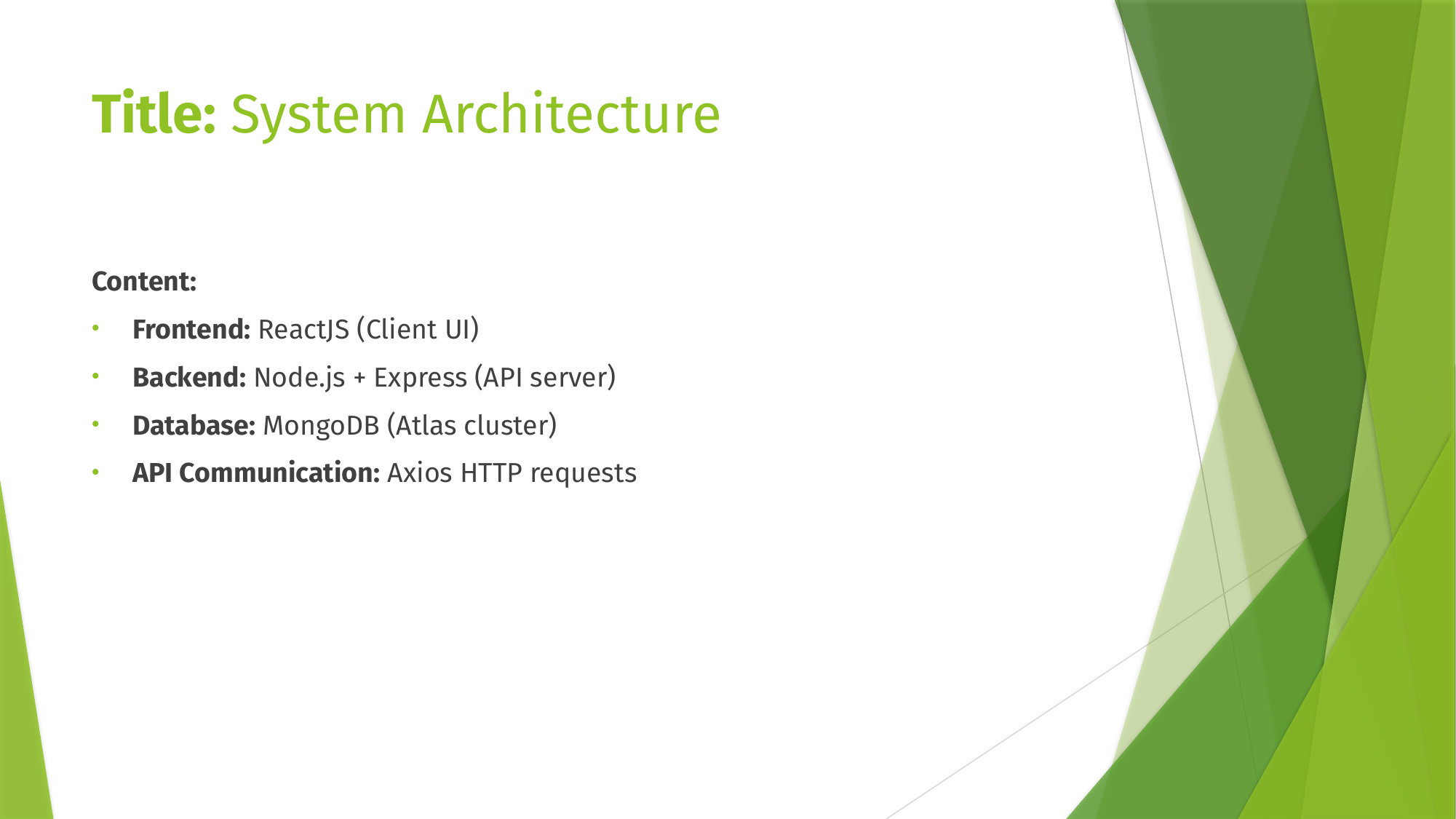

# Title: System Architecture
Content:
Frontend: ReactJS (Client UI)
Backend: Node.js + Express (API server)
Database: MongoDB (Atlas cluster)
API Communication: Axios HTTP requests